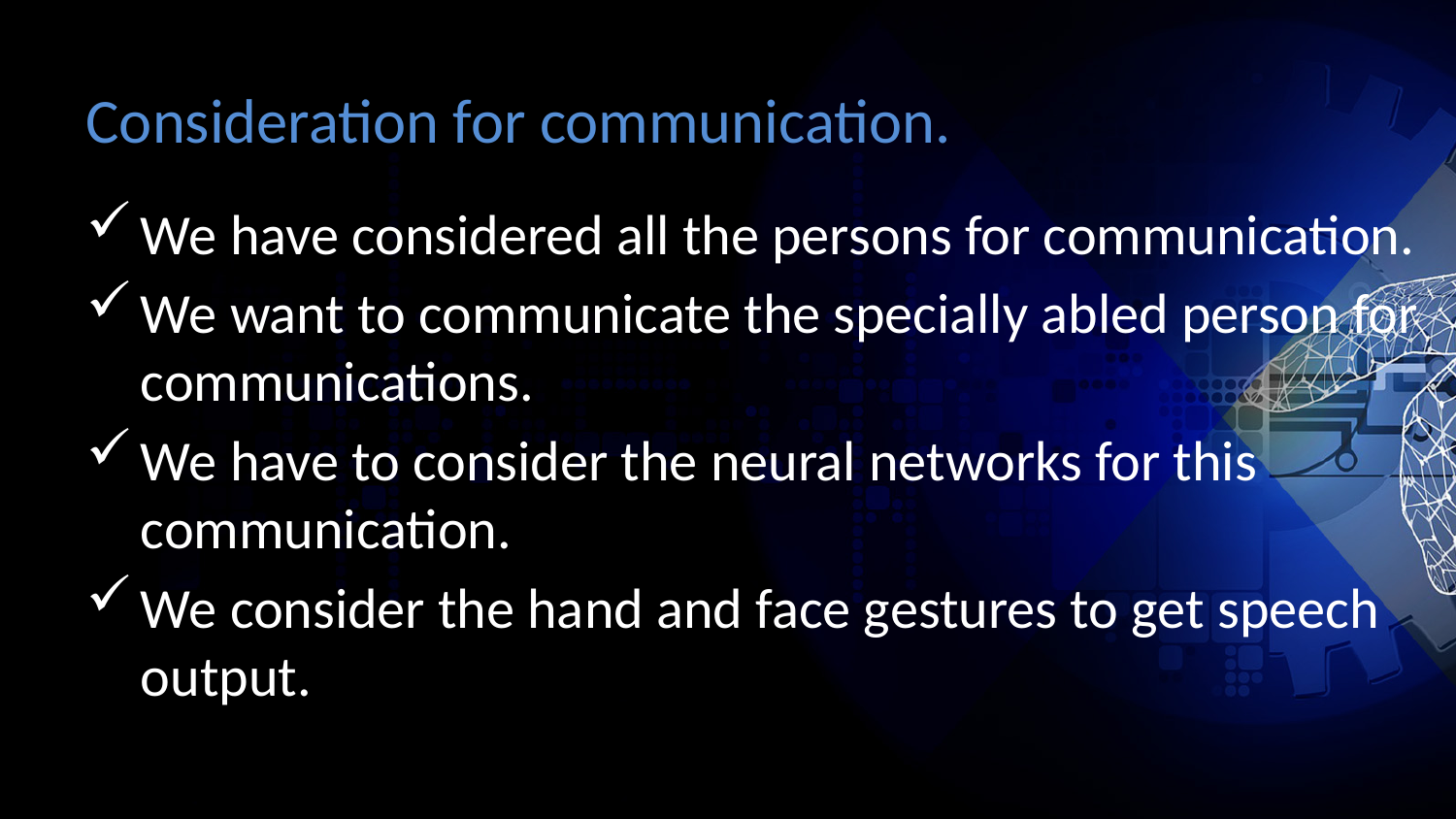

# Consideration for communication.
We have considered all the persons for communication.
We want to communicate the specially abled person for communications.
We have to consider the neural networks for this communication.
We consider the hand and face gestures to get speech output.